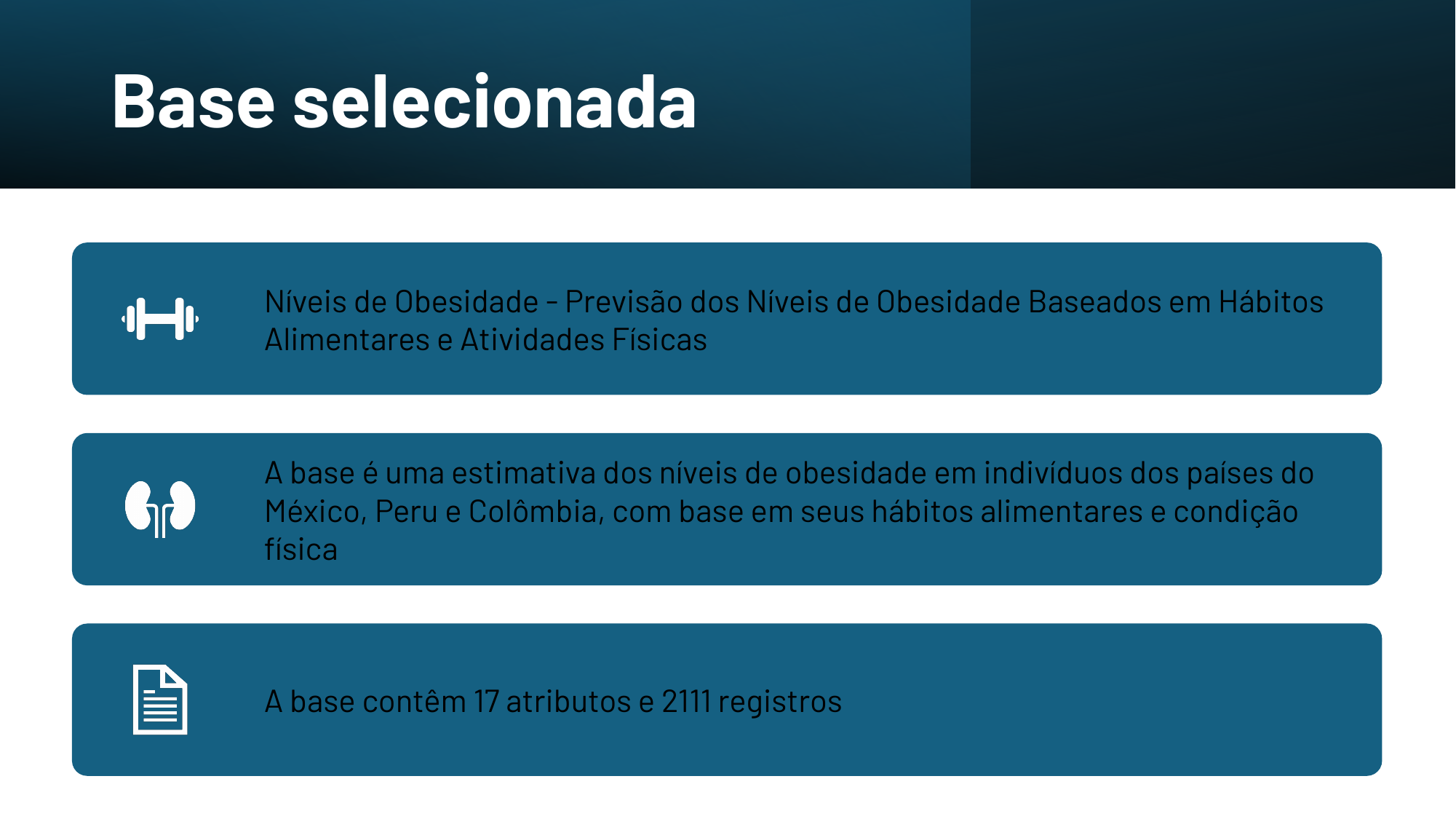

# Base selecionada
Níveis de Obesidade - Previsão dos Níveis de Obesidade Baseados em Hábitos Alimentares e Atividades Físicas
A base é uma estimativa dos níveis de obesidade em indivíduos dos países do México, Peru e Colômbia, com base em seus hábitos alimentares e condição física
A base contêm 17 atributos e 2111 registros